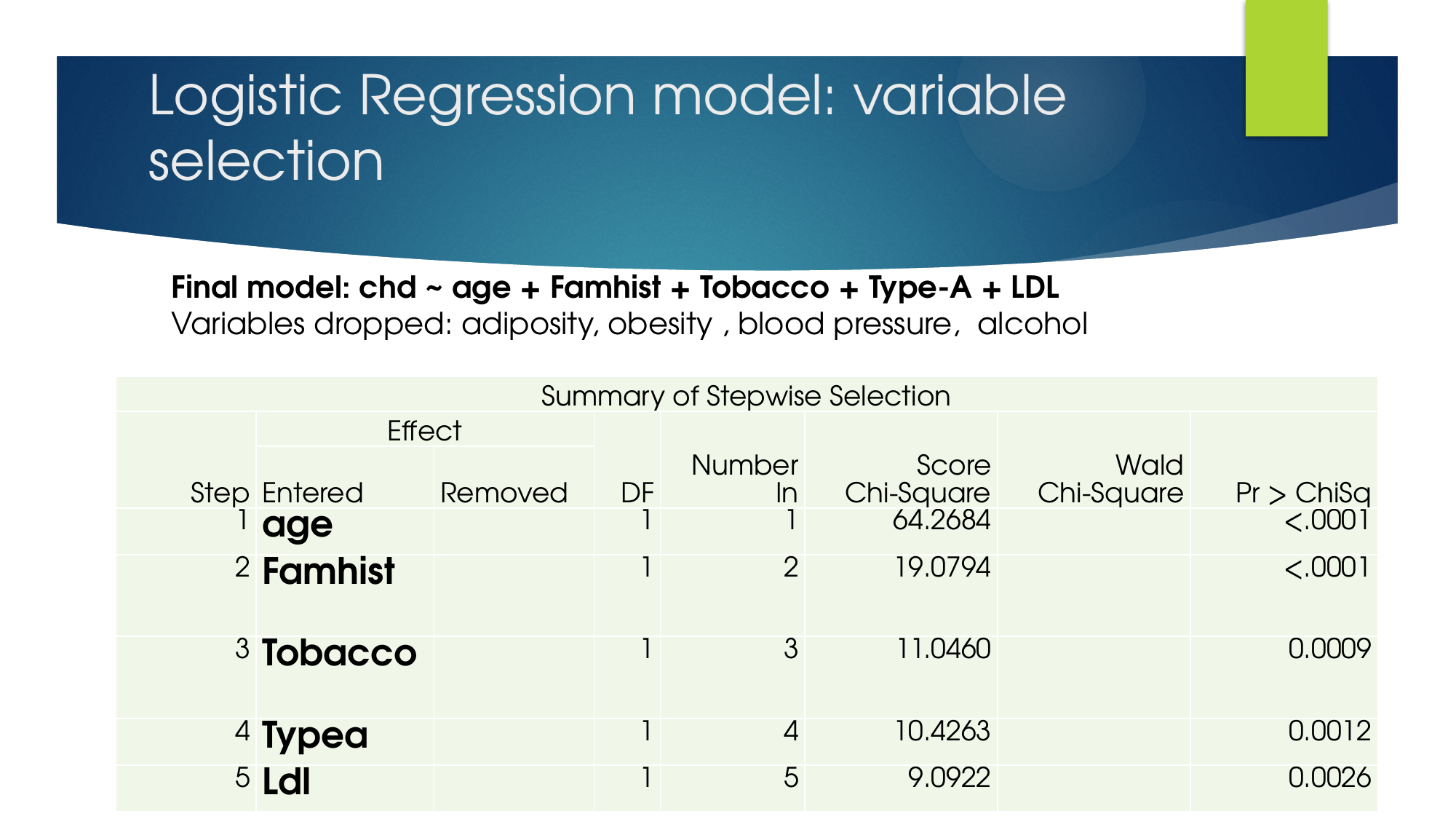

# Logistic Regression model: variable selection

Final model: chd ~ age + Famhist + Tobacco + Type-A + LDL
Variables dropped: adiposity, obesity , blood pressure,  alcohol
| Summary of Stepwise Selection |  |  |  |  |  |  |  |
| --- | --- | --- | --- | --- | --- | --- | --- |
| Step | Effect |  | DF | Number In | Score Chi-Square | Wald Chi-Square | Pr > ChiSq |
|  | Entered | Removed |  |  |  |  |  |
| 1 | age |  | 1 | 1 | 64.2684 |  | <.0001 |
| 2 | Famhist |  | 1 | 2 | 19.0794 |  | <.0001 |
| 3 | Tobacco |  | 1 | 3 | 11.0460 |  | 0.0009 |
| 4 | Typea |  | 1 | 4 | 10.4263 |  | 0.0012 |
| 5 | Ldl |  | 1 | 5 | 9.0922 |  | 0.0026 |